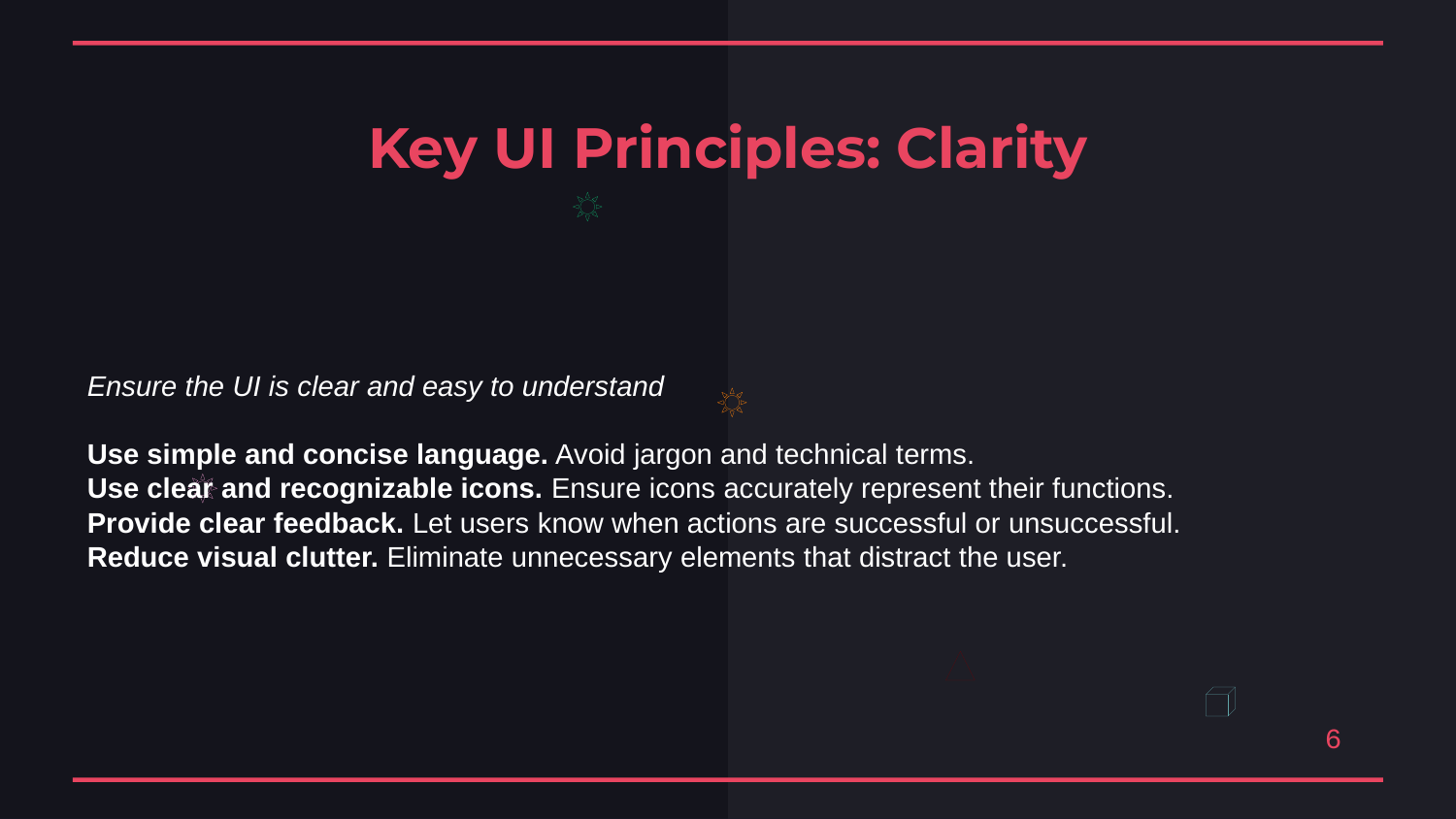

Key UI Principles: Clarity

Ensure the UI is clear and easy to understand

Use simple and concise language. Avoid jargon and technical terms.
Use clear and recognizable icons. Ensure icons accurately represent their functions.
Provide clear feedback. Let users know when actions are successful or unsuccessful.
Reduce visual clutter. Eliminate unnecessary elements that distract the user.

6